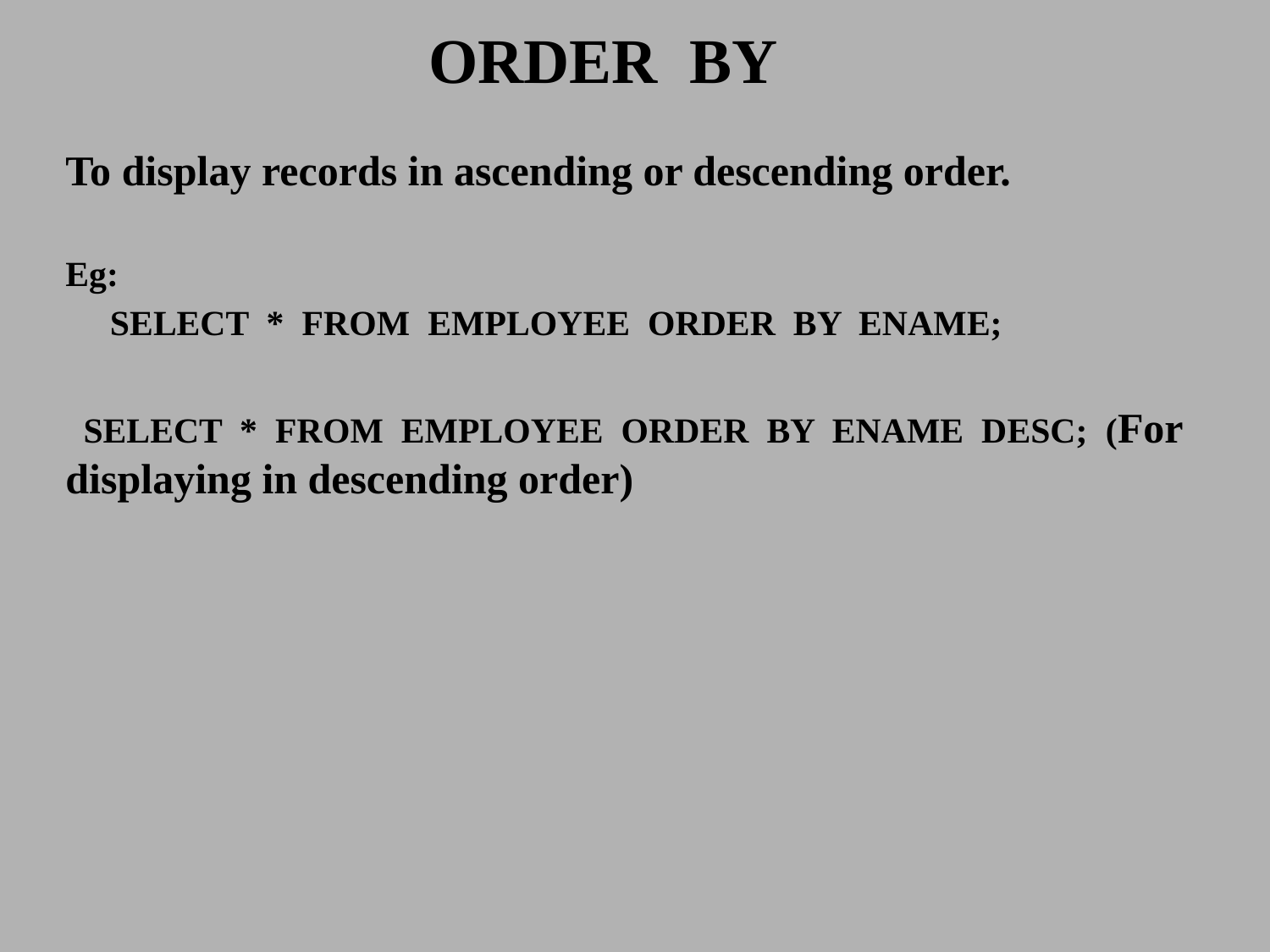

# ORDER  BY
To display records in ascending or descending order.

Eg:
     SELECT  *  FROM  EMPLOYEE  ORDER  BY  ENAME;

  SELECT  *  FROM  EMPLOYEE  ORDER  BY  ENAME  DESC;  (For displaying in descending order)